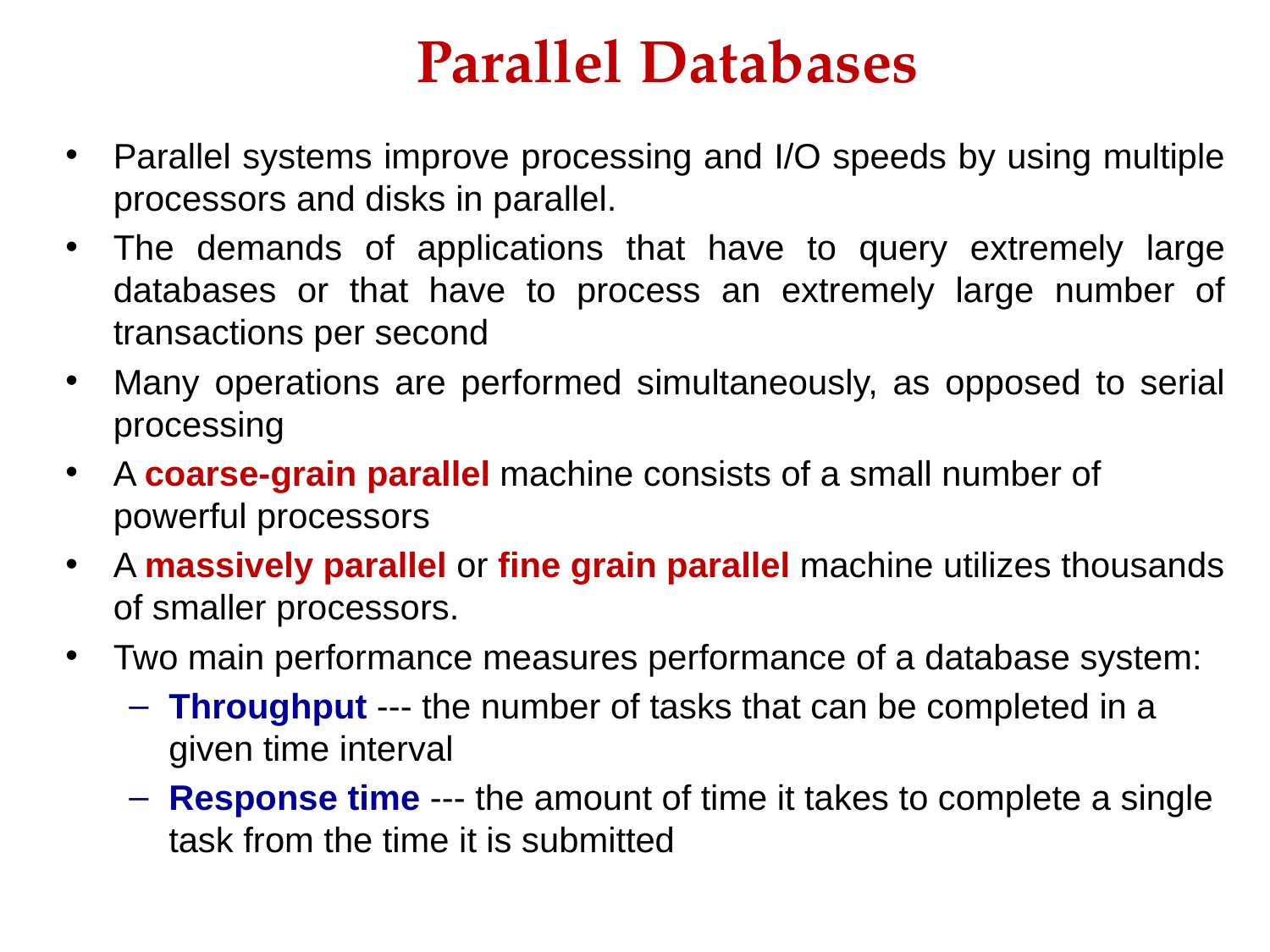

# Parallel Databases
Parallel systems improve processing and I/O speeds by using multiple processors and disks in parallel.
The demands of applications that have to query extremely large databases or that have to process an extremely large number of transactions per second
Many operations are performed simultaneously, as opposed to serial processing
A coarse-grain parallel machine consists of a small number of powerful processors
A massively parallel or fine grain parallel machine utilizes thousands of smaller processors.
Two main performance measures performance of a database system:
Throughput --- the number of tasks that can be completed in a given time interval
Response time --- the amount of time it takes to complete a single task from the time it is submitted